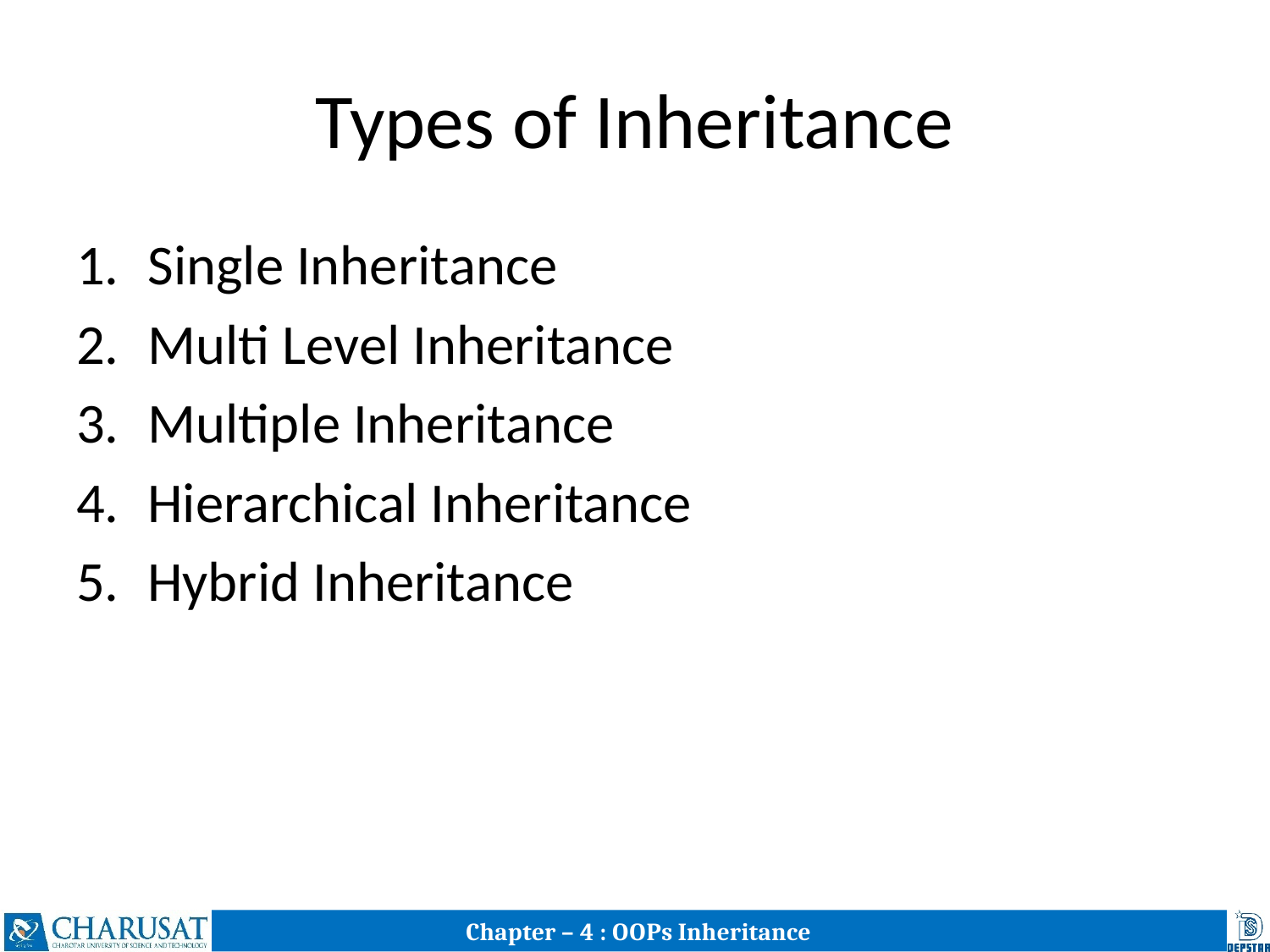

# Types of Inheritance
Single Inheritance
Multi Level Inheritance
Multiple Inheritance
Hierarchical Inheritance
Hybrid Inheritance